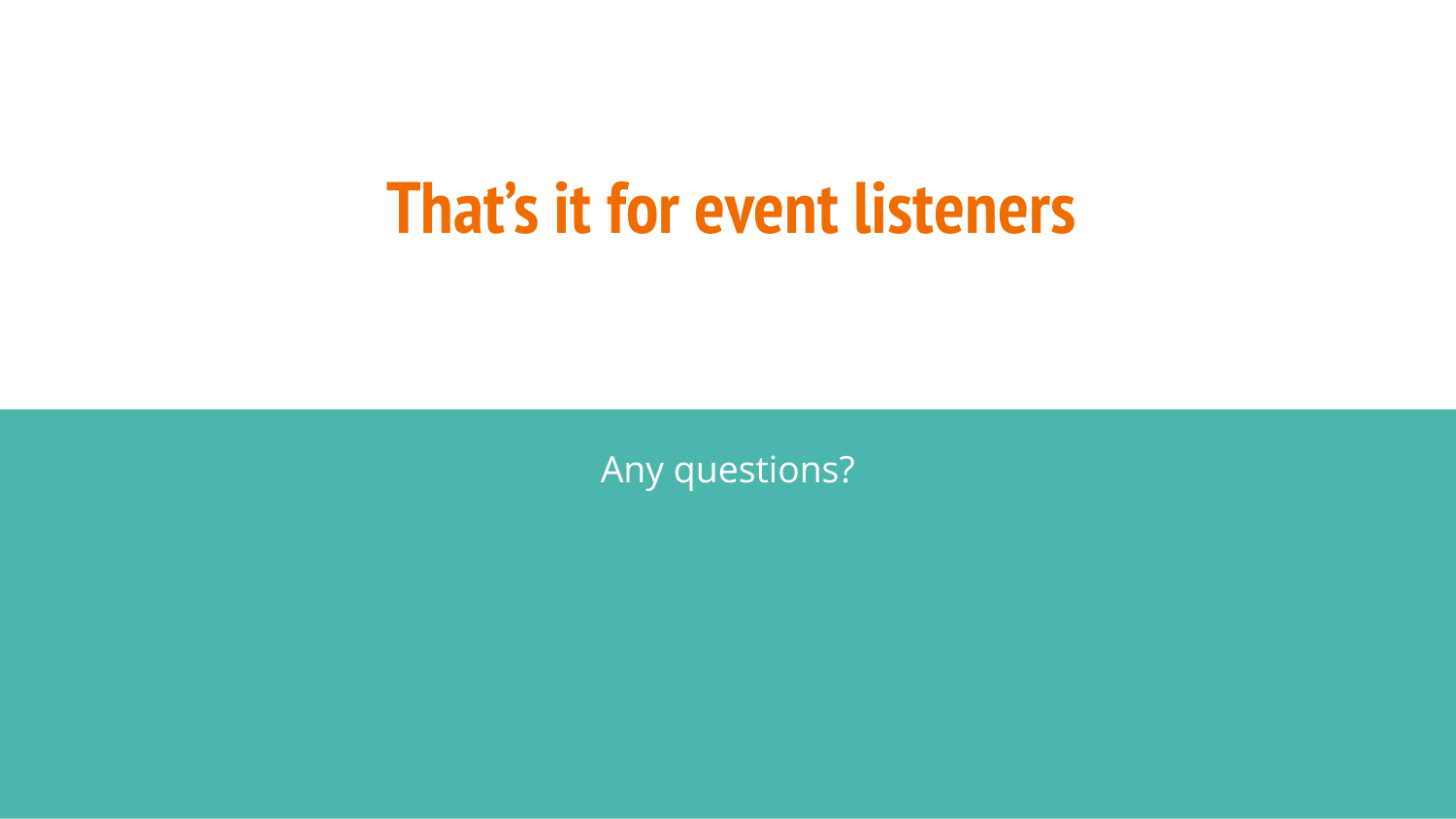

# That’s it for event listeners
Any questions?